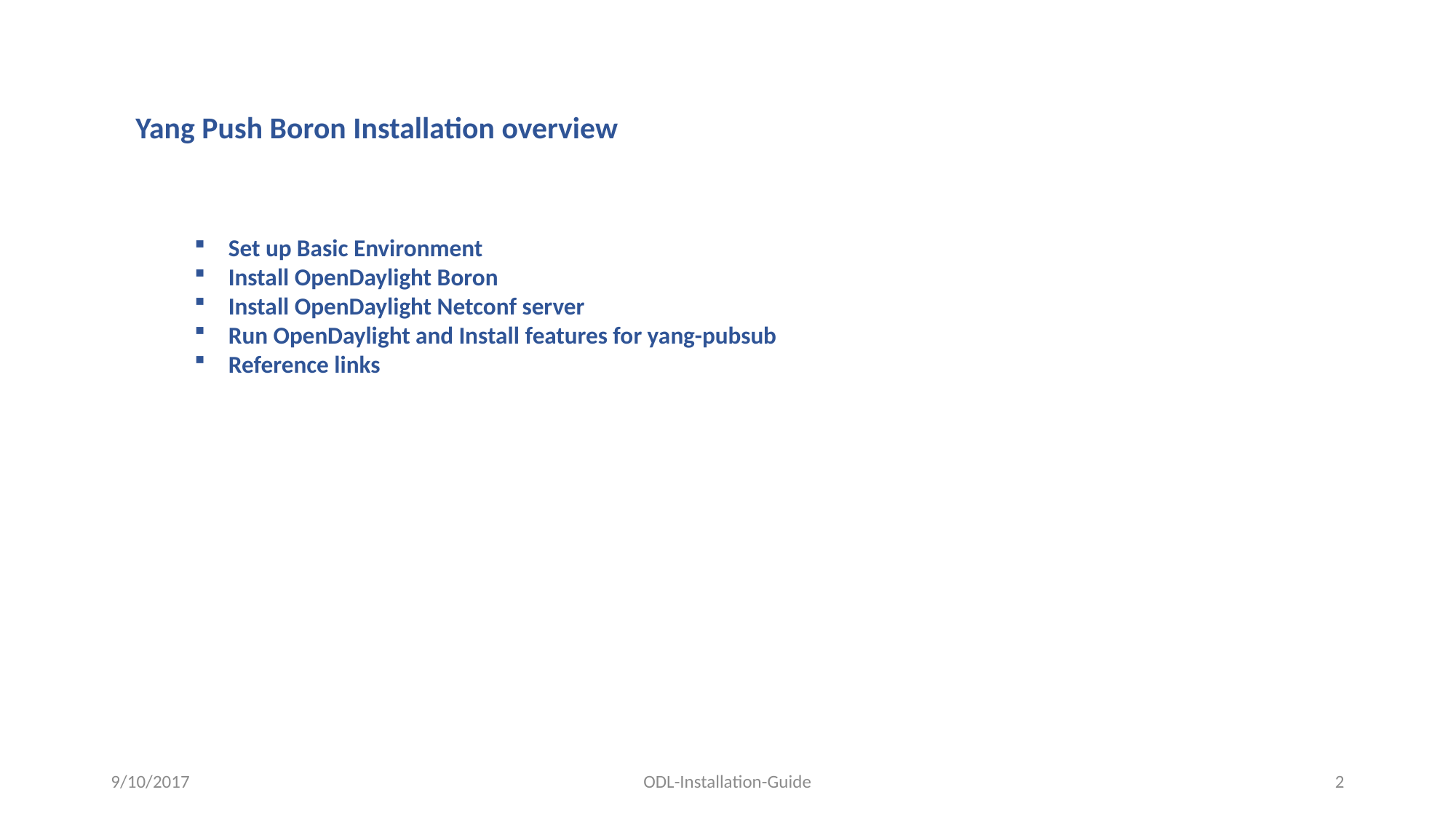

Yang Push Boron Installation overview
Set up Basic Environment
Install OpenDaylight Boron
Install OpenDaylight Netconf server
Run OpenDaylight and Install features for yang-pubsub
Reference links

9/10/2017
ODL-Installation-Guide
2